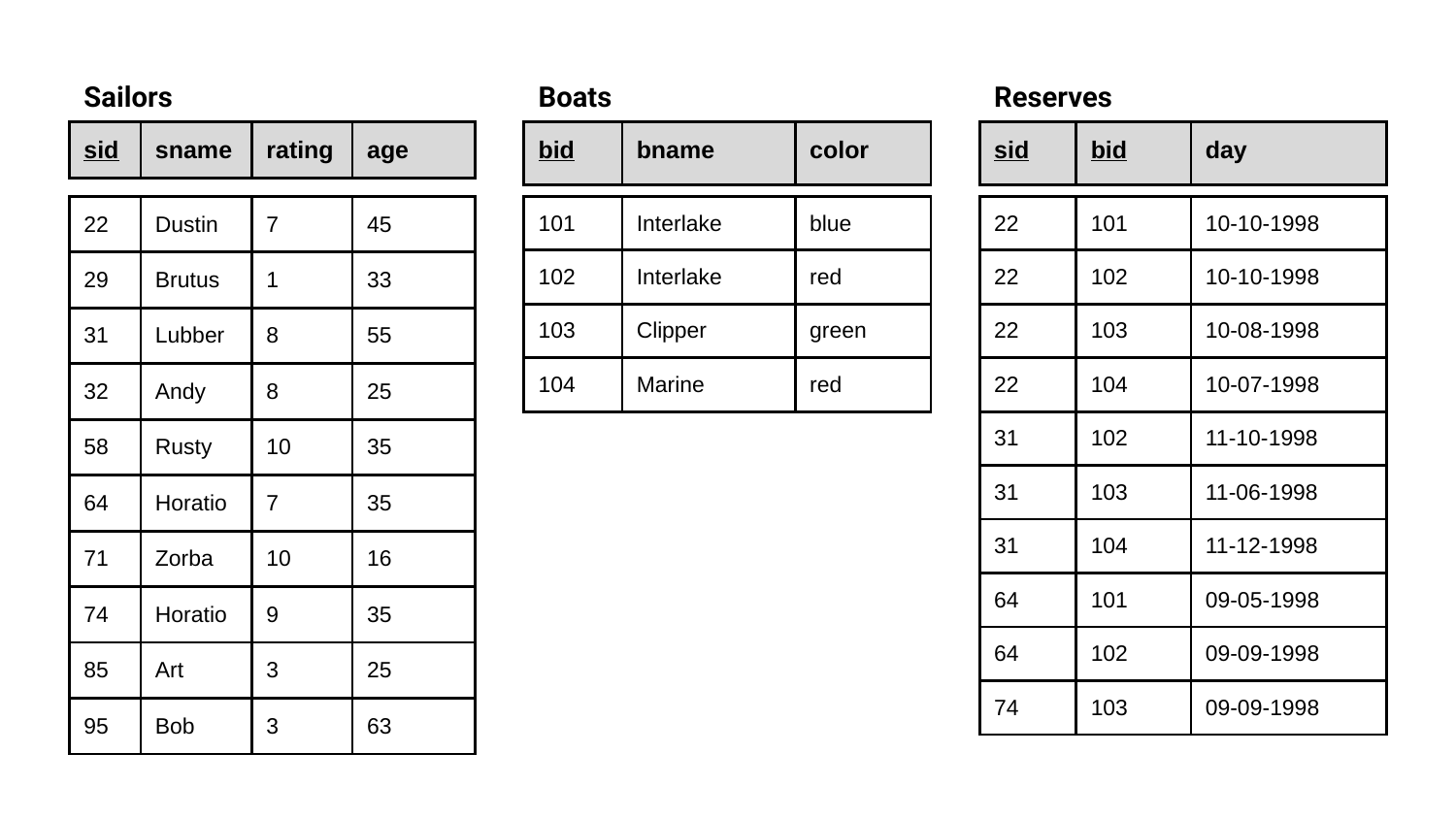

Sailors
Boats
Reserves
| sid | sname | rating | age |
| --- | --- | --- | --- |
| bid | bname | color |
| --- | --- | --- |
| sid | bid | day |
| --- | --- | --- |
| 22 | Dustin | 7 | 45 |
| --- | --- | --- | --- |
| 29 | Brutus | 1 | 33 |
| 31 | Lubber | 8 | 55 |
| 32 | Andy | 8 | 25 |
| 58 | Rusty | 10 | 35 |
| 64 | Horatio | 7 | 35 |
| 71 | Zorba | 10 | 16 |
| 74 | Horatio | 9 | 35 |
| 85 | Art | 3 | 25 |
| 95 | Bob | 3 | 63 |
| 101 | Interlake | blue |
| --- | --- | --- |
| 102 | Interlake | red |
| 103 | Clipper | green |
| 104 | Marine | red |
| 22 | 101 | 10-10-1998 |
| --- | --- | --- |
| 22 | 102 | 10-10-1998 |
| 22 | 103 | 10-08-1998 |
| 22 | 104 | 10-07-1998 |
| 31 | 102 | 11-10-1998 |
| 31 | 103 | 11-06-1998 |
| 31 | 104 | 11-12-1998 |
| 64 | 101 | 09-05-1998 |
| 64 | 102 | 09-09-1998 |
| 74 | 103 | 09-09-1998 |